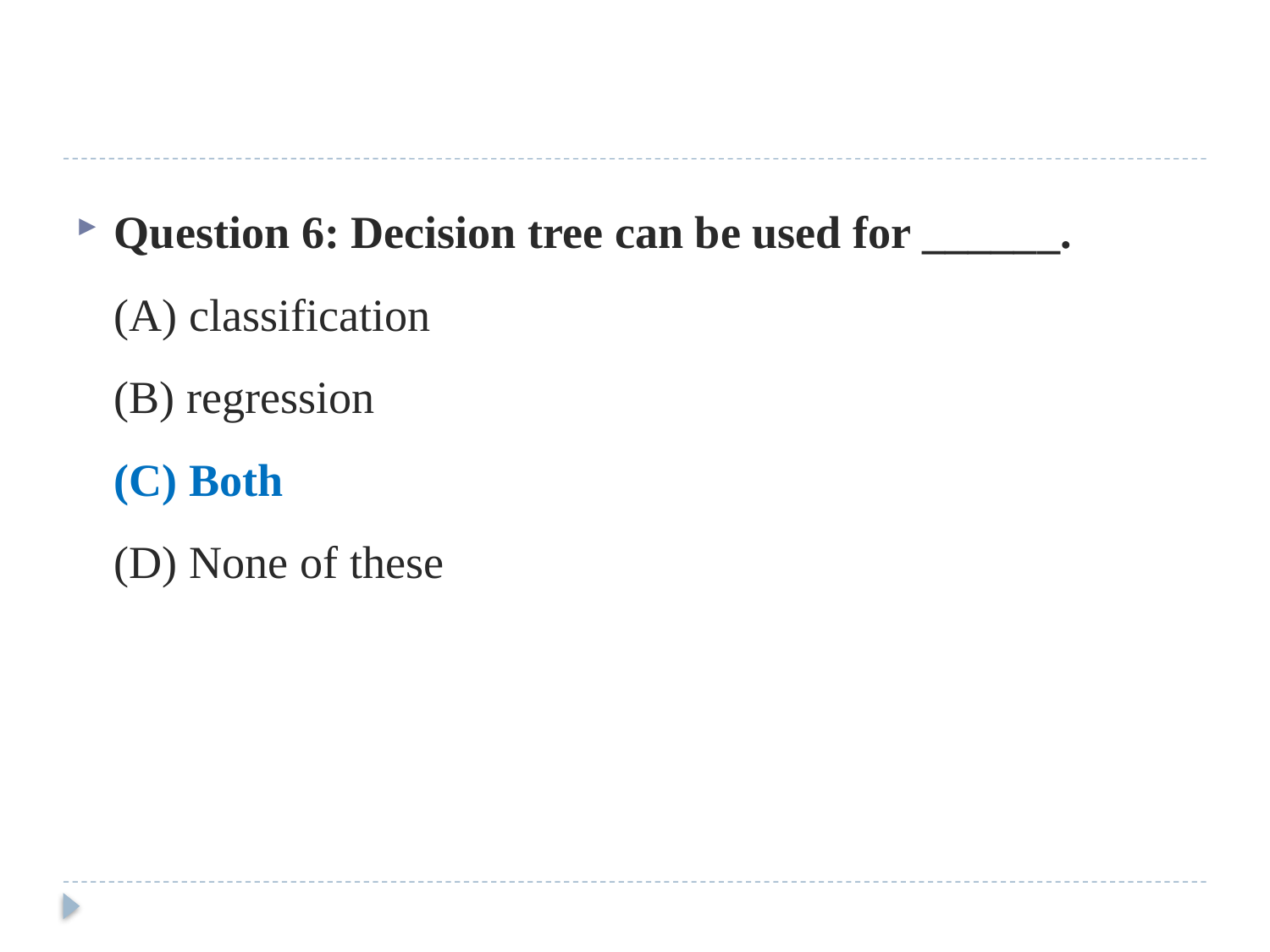

Question 6: Decision tree can be used for ______.
(A) classification
(B) regression
(C) Both
(D) None of these